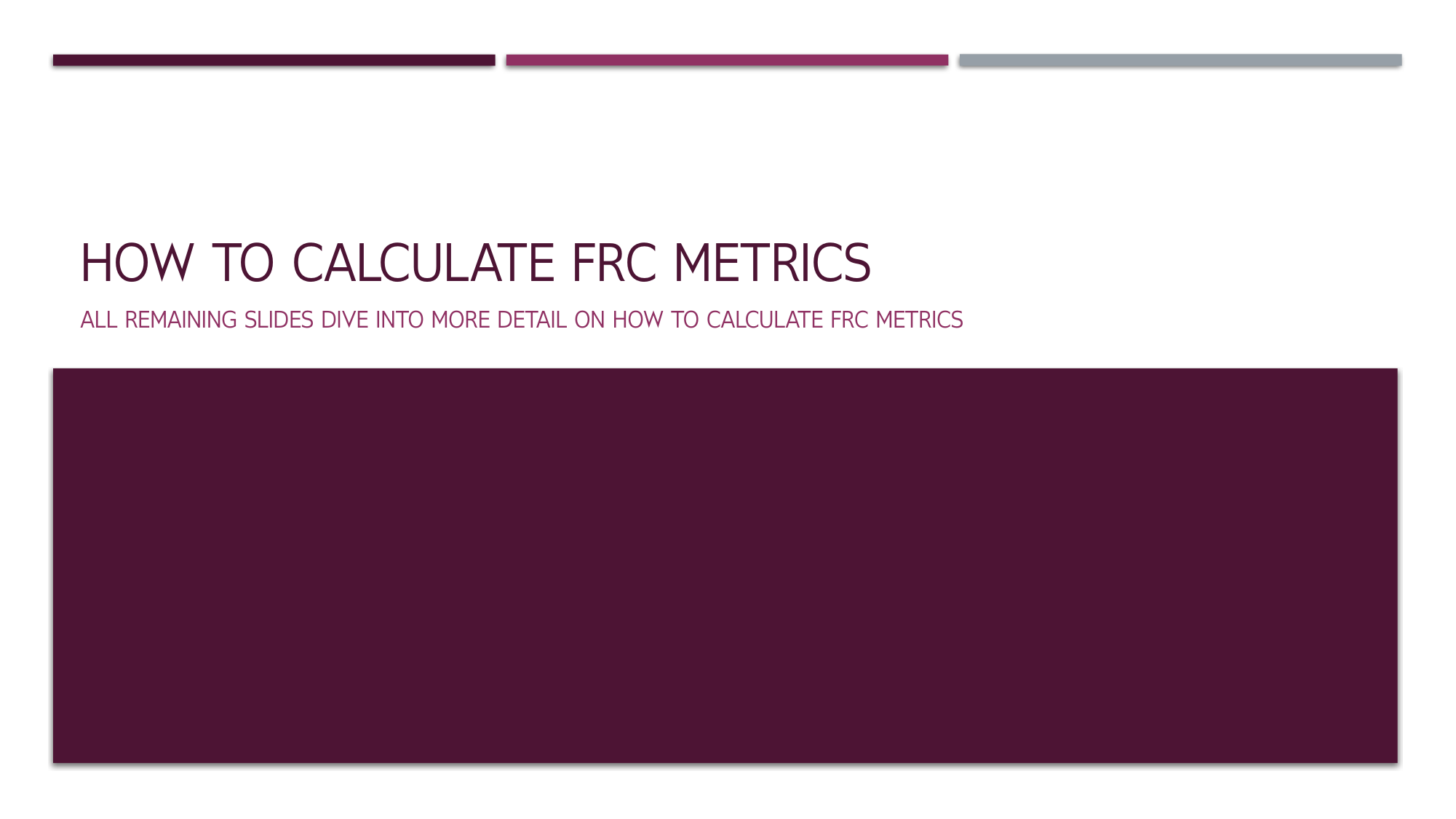

# How to calculate FRC metrics
All remaining slides dive into more detail on how to calculate frc metrics